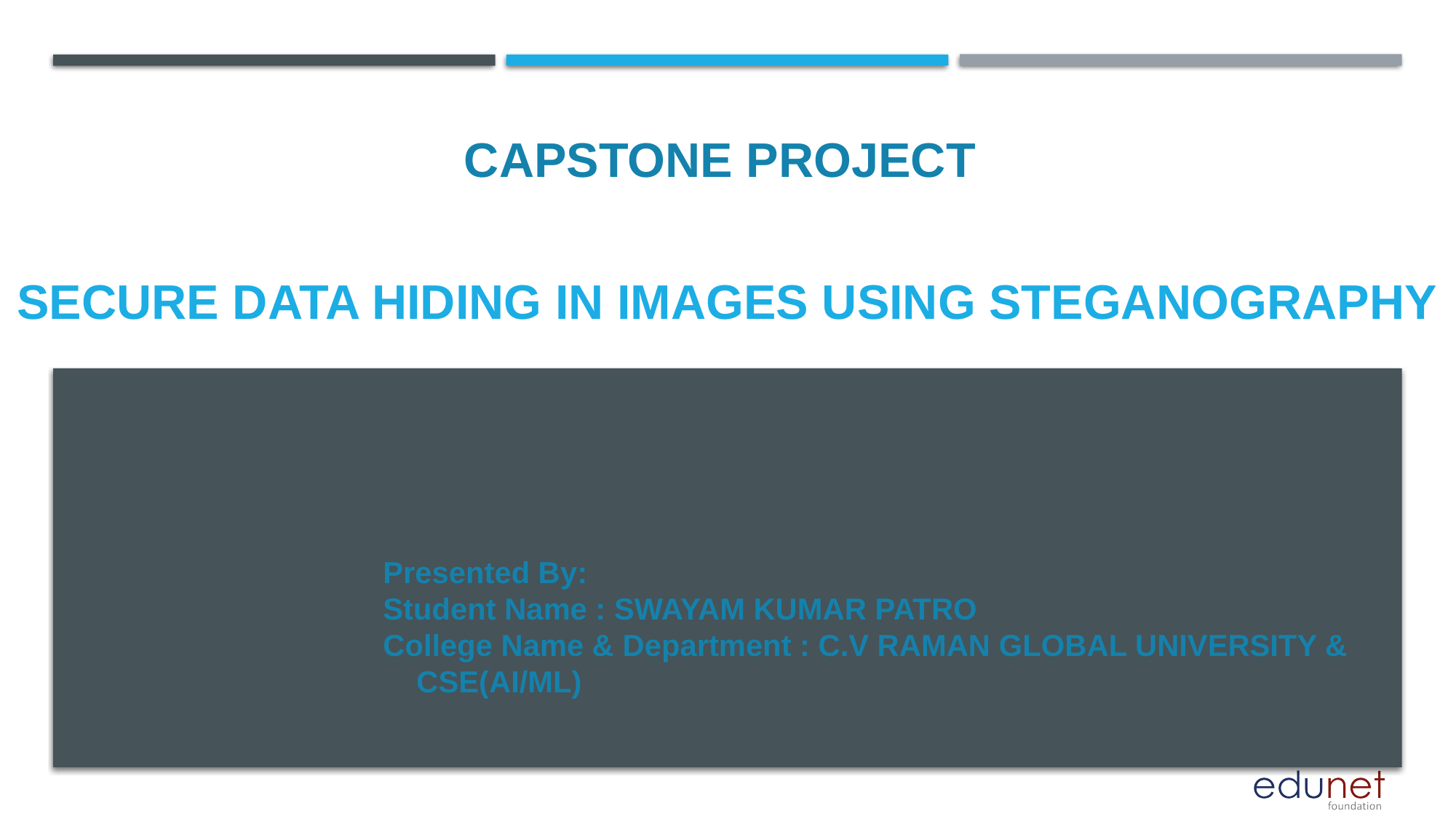

CAPSTONE PROJECT
# SECURE DATA HIDING IN IMAGES USING STEGANOGRAPHY
Presented By:
Student Name : SWAYAM KUMAR PATRO
College Name & Department : C.V RAMAN GLOBAL UNIVERSITY &          CSE(AI/ML)